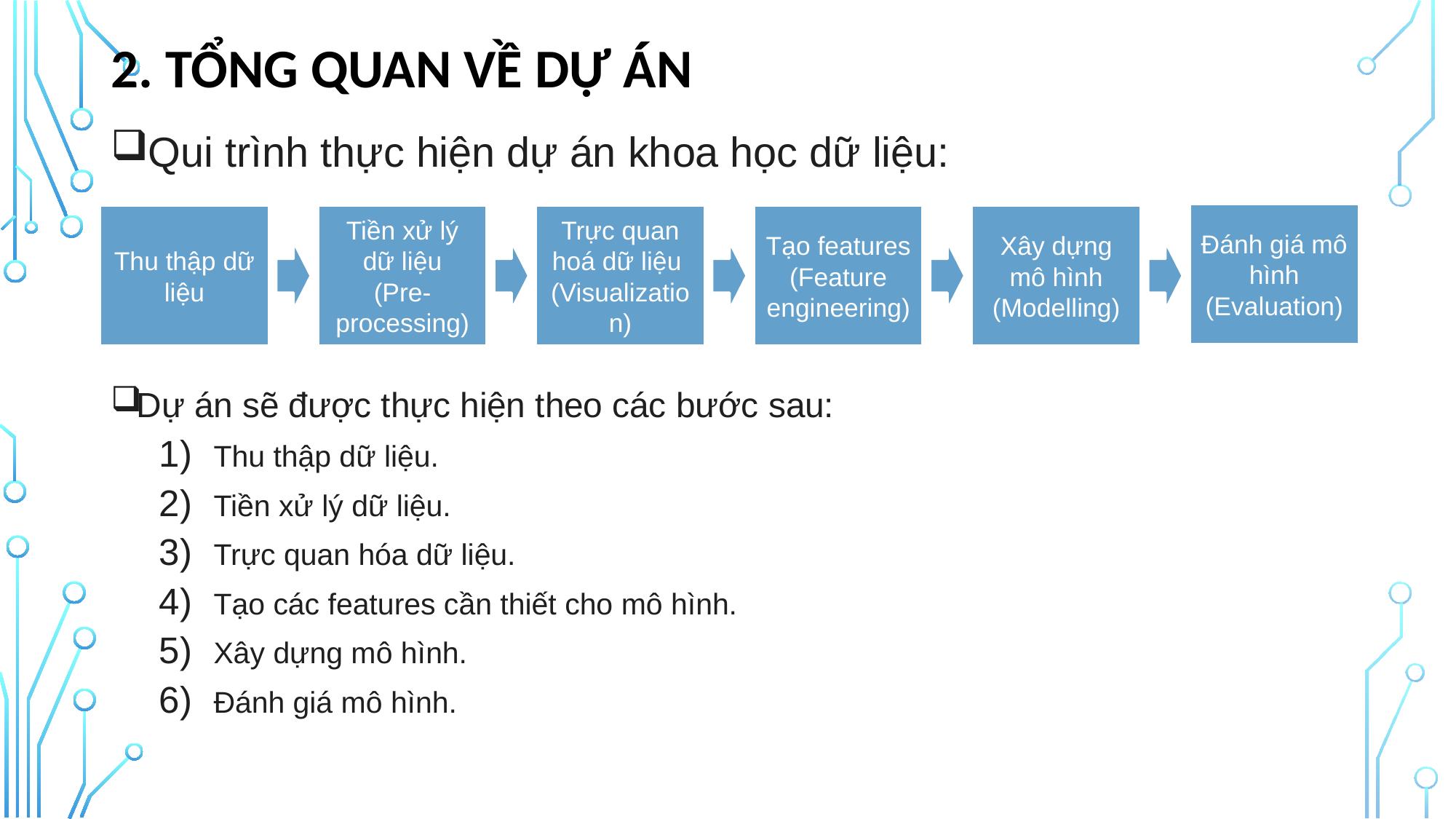

# 2. Tổng quan về dự án
Qui trình thực hiện dự án khoa học dữ liệu:
Đánh giá mô hình
(Evaluation)
Thu thập dữ liệu
Tiền xử lý dữ liệu
(Pre-processing)
Trực quan hoá dữ liệu
(Visualization)
Tạo features
(Feature engineering)
Xây dựng mô hình
(Modelling)

Dự án sẽ được thực hiện theo các bước sau:
Thu thập dữ liệu.
Tiền xử lý dữ liệu.
Trực quan hóa dữ liệu.
Tạo các features cần thiết cho mô hình.
Xây dựng mô hình.
Đánh giá mô hình.